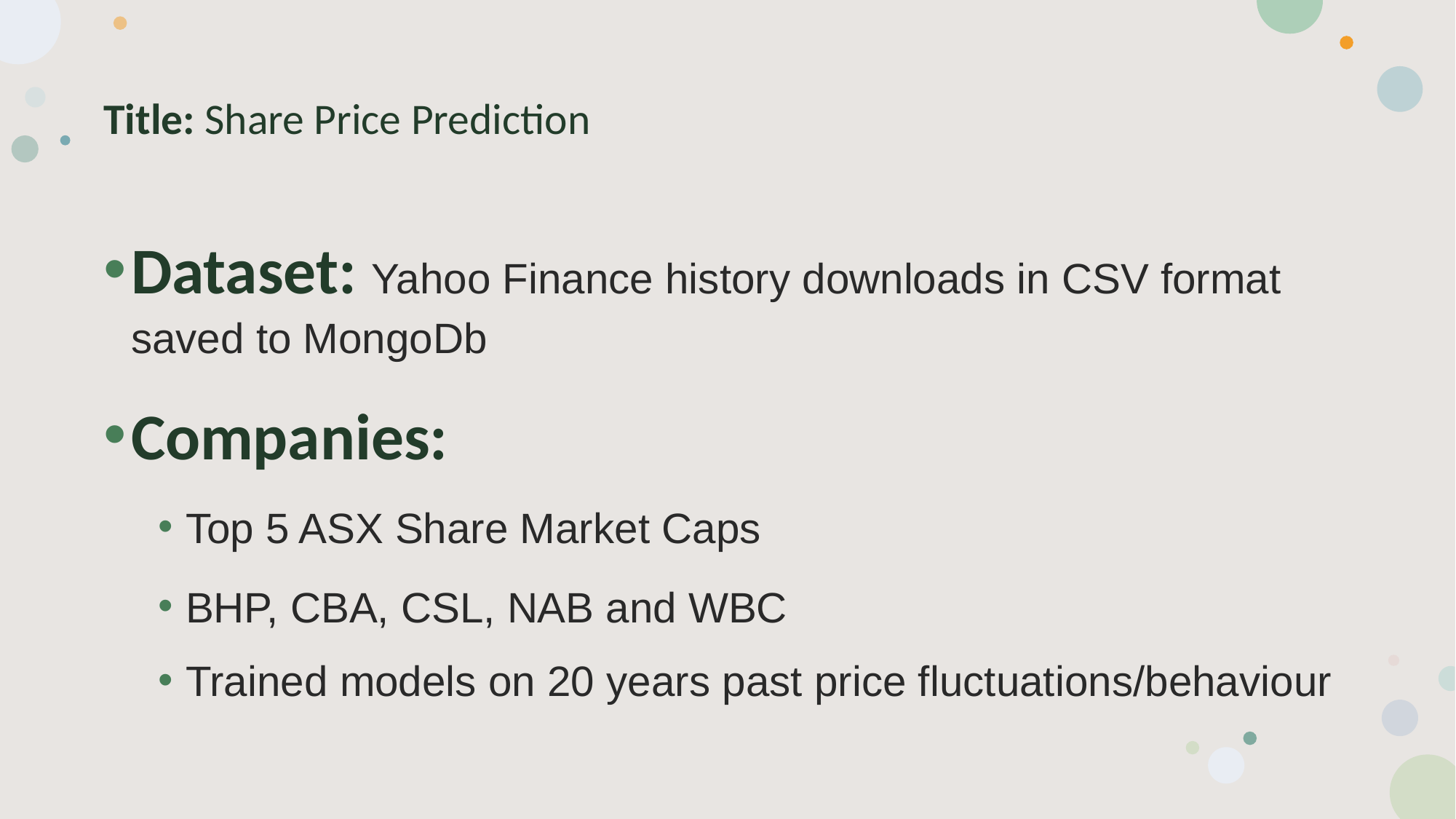

# Title: Share Price Prediction
Dataset: Yahoo Finance history downloads in CSV format saved to MongoDb
Companies:
Top 5 ASX Share Market Caps
BHP, CBA, CSL, NAB and WBC
Trained models on 20 years past price fluctuations/behaviour